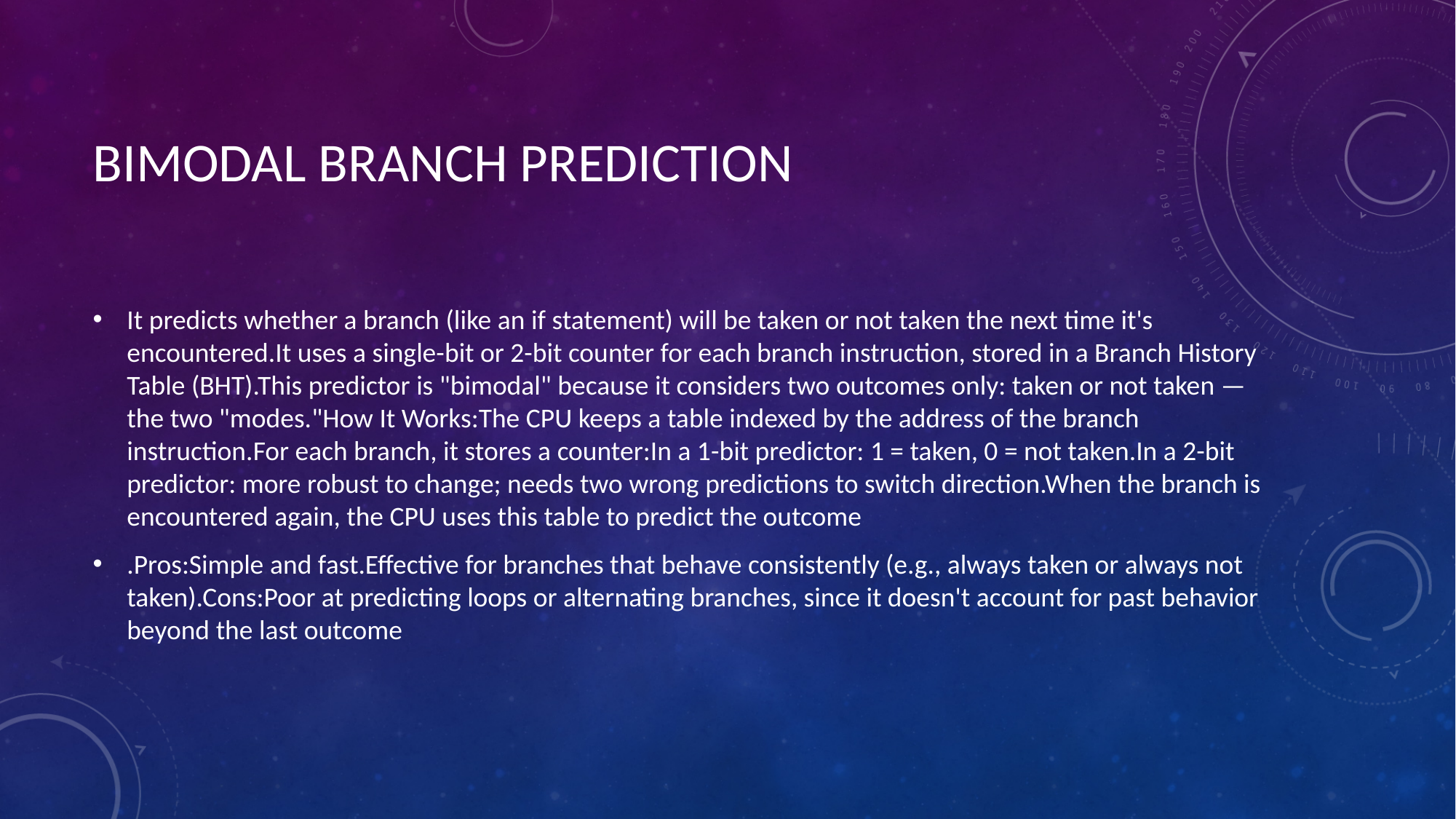

# Bimodal Branch Prediction
It predicts whether a branch (like an if statement) will be taken or not taken the next time it's encountered.It uses a single-bit or 2-bit counter for each branch instruction, stored in a Branch History Table (BHT).This predictor is "bimodal" because it considers two outcomes only: taken or not taken — the two "modes."How It Works:The CPU keeps a table indexed by the address of the branch instruction.For each branch, it stores a counter:In a 1-bit predictor: 1 = taken, 0 = not taken.In a 2-bit predictor: more robust to change; needs two wrong predictions to switch direction.When the branch is encountered again, the CPU uses this table to predict the outcome
.Pros:Simple and fast.Effective for branches that behave consistently (e.g., always taken or always not taken).Cons:Poor at predicting loops or alternating branches, since it doesn't account for past behavior beyond the last outcome